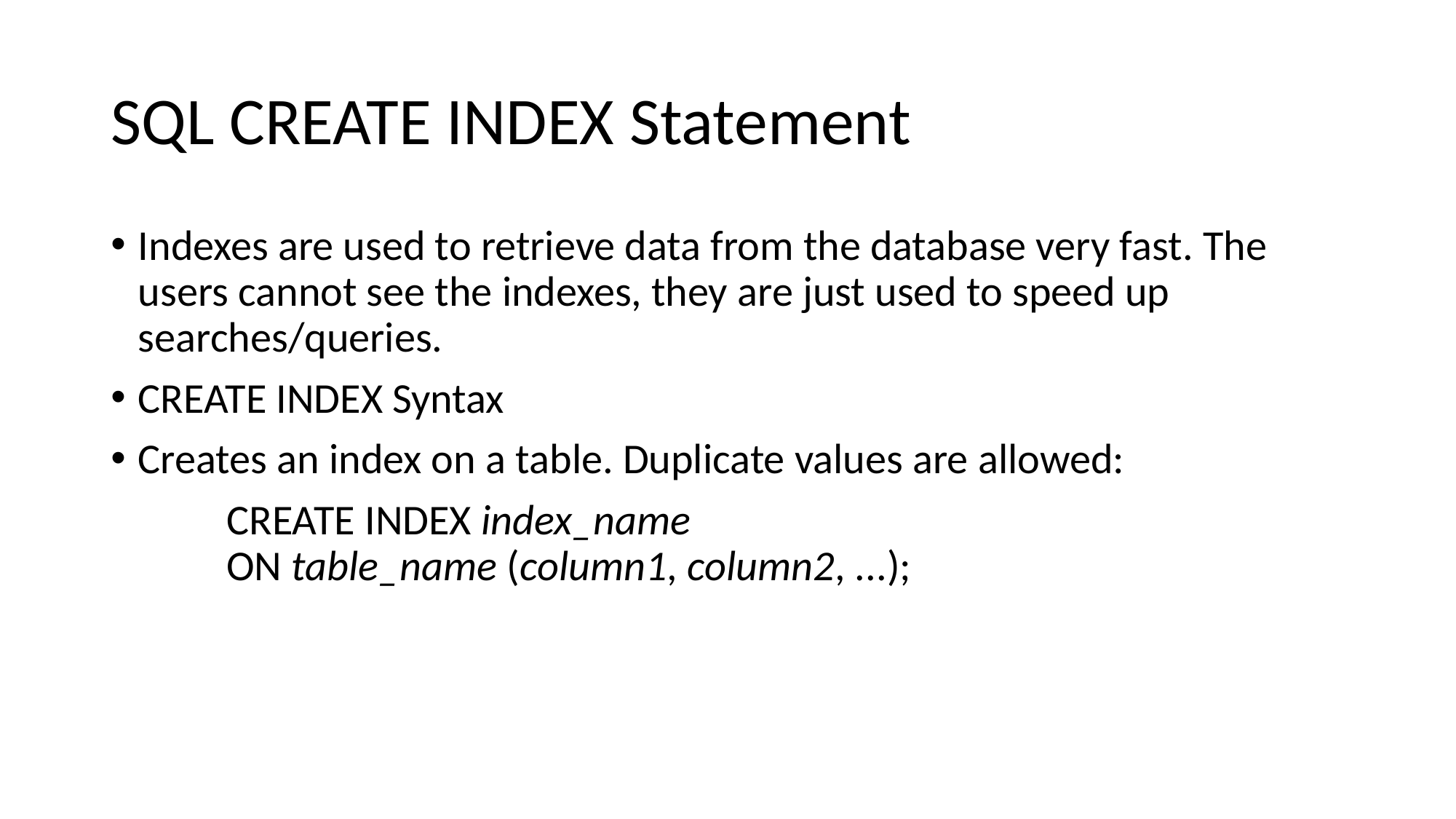

# SQL CREATE INDEX Statement
Indexes are used to retrieve data from the database very fast. The users cannot see the indexes, they are just used to speed up searches/queries.
CREATE INDEX Syntax
Creates an index on a table. Duplicate values are allowed:
            CREATE INDEX index_name
            ON table_name (column1, column2, ...);